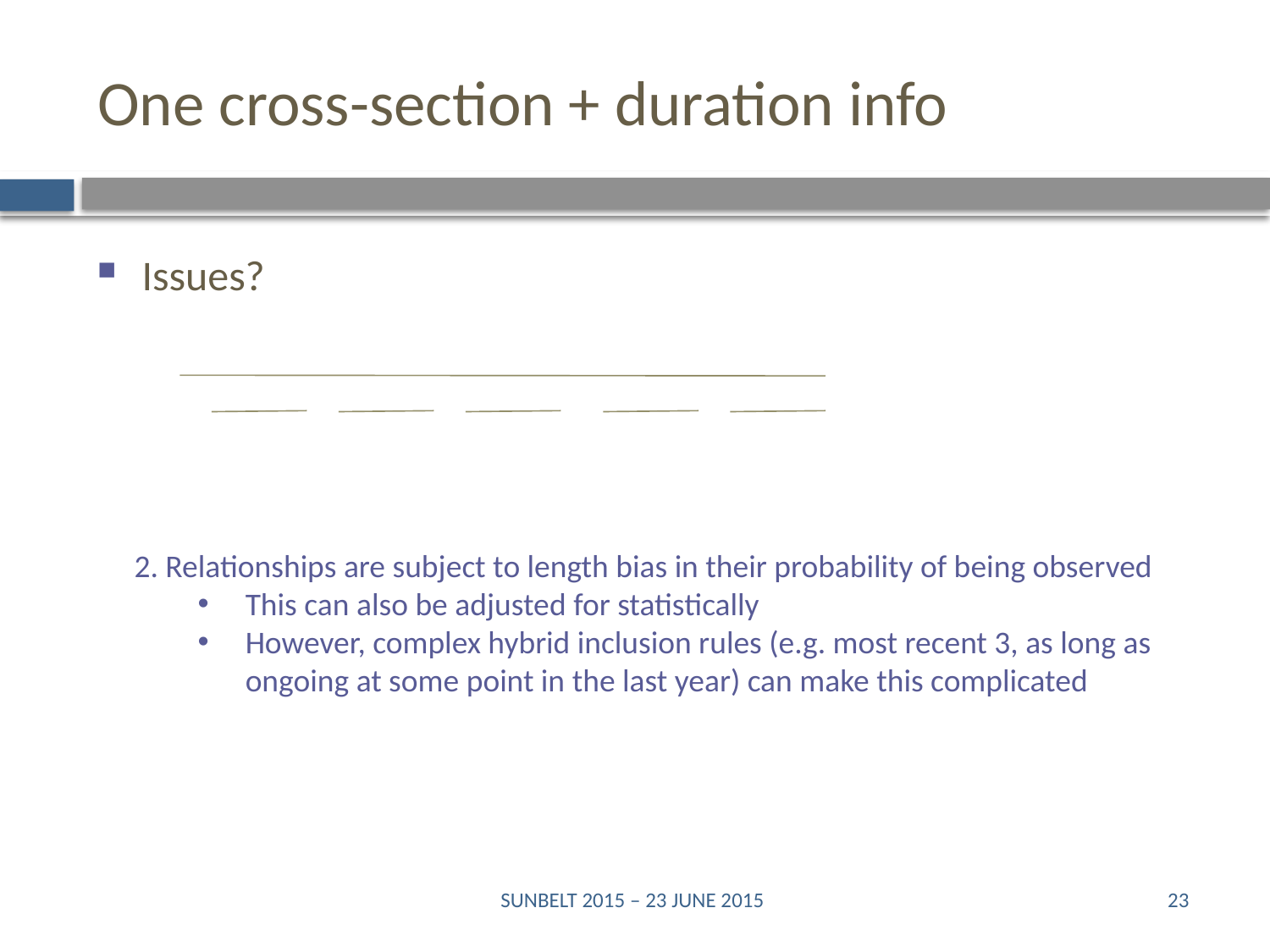

# One cross-section + duration info
Issues?

2. Relationships are subject to length bias in their probability of being observed
This can also be adjusted for statistically
However, complex hybrid inclusion rules (e.g. most recent 3, as long as ongoing at some point in the last year) can make this complicated

SUNBELT 2015 – 23 JUNE 2015
23